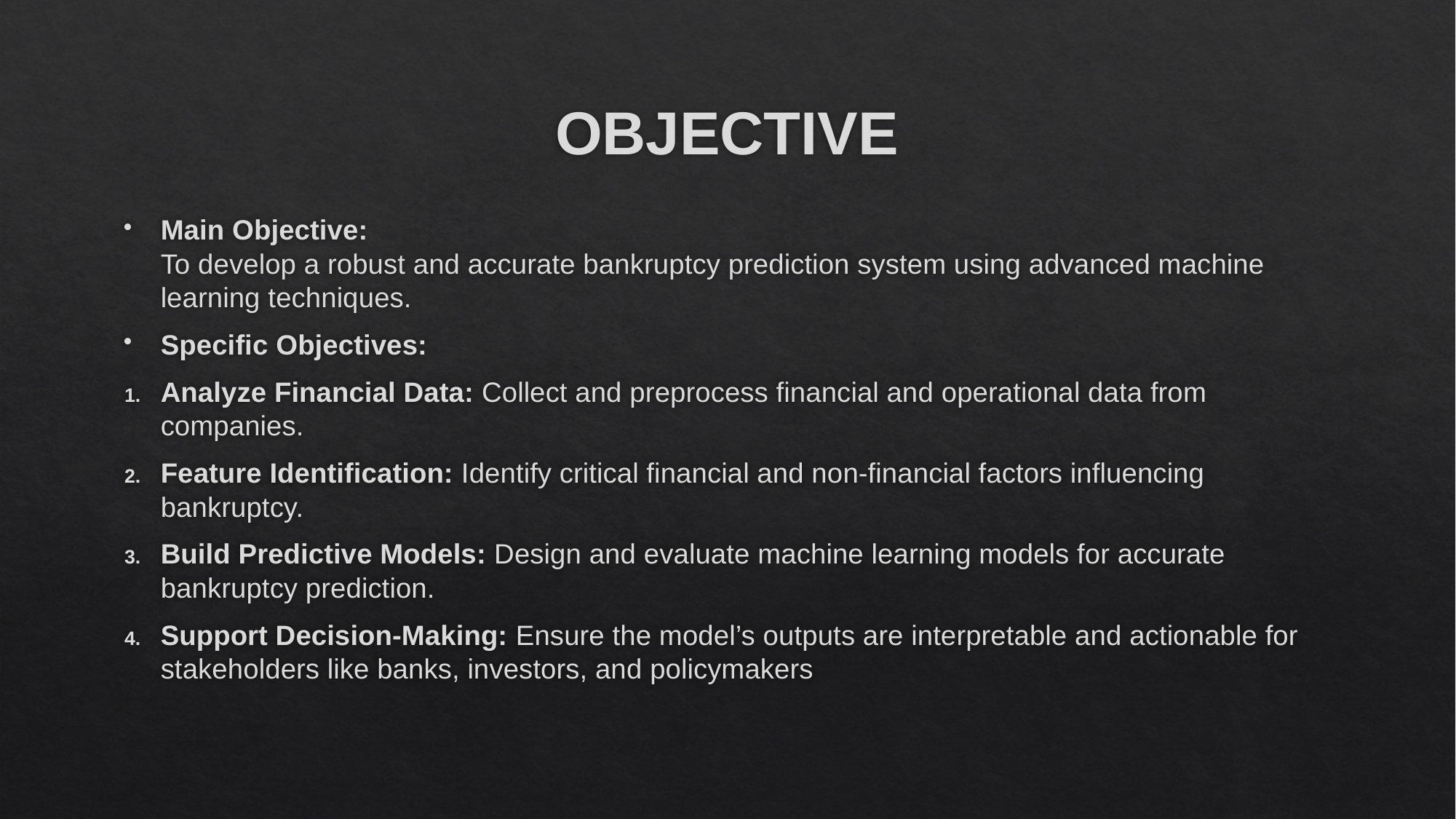

# OBJECTIVE
Main Objective:
To develop a robust and accurate bankruptcy prediction system using advanced machine learning techniques.
Specific Objectives:
Analyze Financial Data: Collect and preprocess financial and operational data from companies.
Feature Identification: Identify critical financial and non-financial factors influencing bankruptcy.
Build Predictive Models: Design and evaluate machine learning models for accurate bankruptcy prediction.
Support Decision-Making: Ensure the model’s outputs are interpretable and actionable for stakeholders like banks, investors, and policymakers